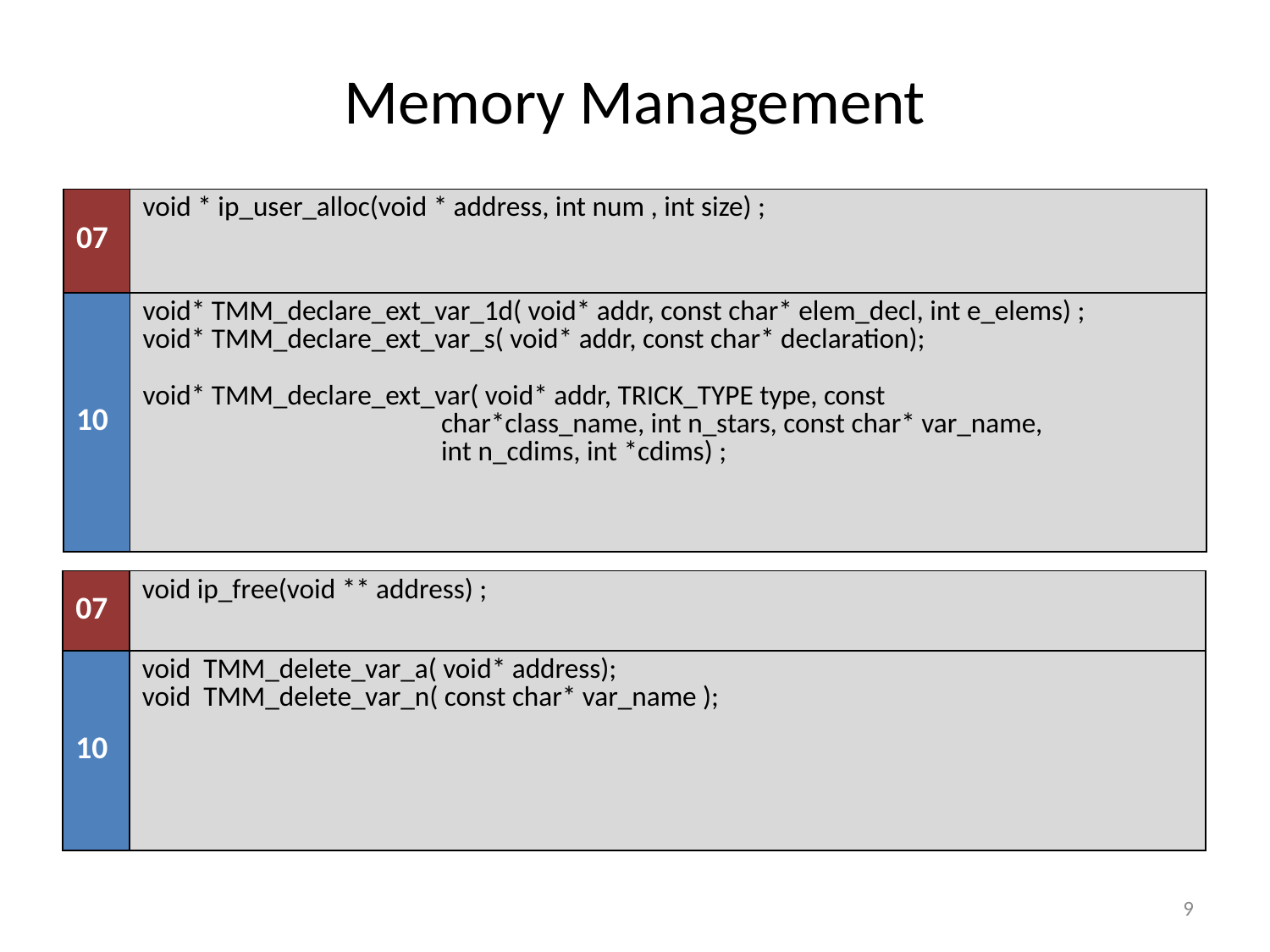

# Memory Management

| 07 | void \* ip\_user\_alloc(void \* address, int num , int size) ; |
| --- | --- |
| 10 | void\* TMM\_declare\_ext\_var\_1d( void\* addr, const char\* elem\_decl, int e\_elems) ; void\* TMM\_declare\_ext\_var\_s( void\* addr, const char\* declaration); void\* TMM\_declare\_ext\_var( void\* addr, TRICK\_TYPE type, const char\*class\_name, int n\_stars, const char\* var\_name, int n\_cdims, int \*cdims) ; |
| 07 | void ip\_free(void \*\* address) ; |
| --- | --- |
| 10 | void TMM\_delete\_var\_a( void\* address); void TMM\_delete\_var\_n( const char\* var\_name ); |

9